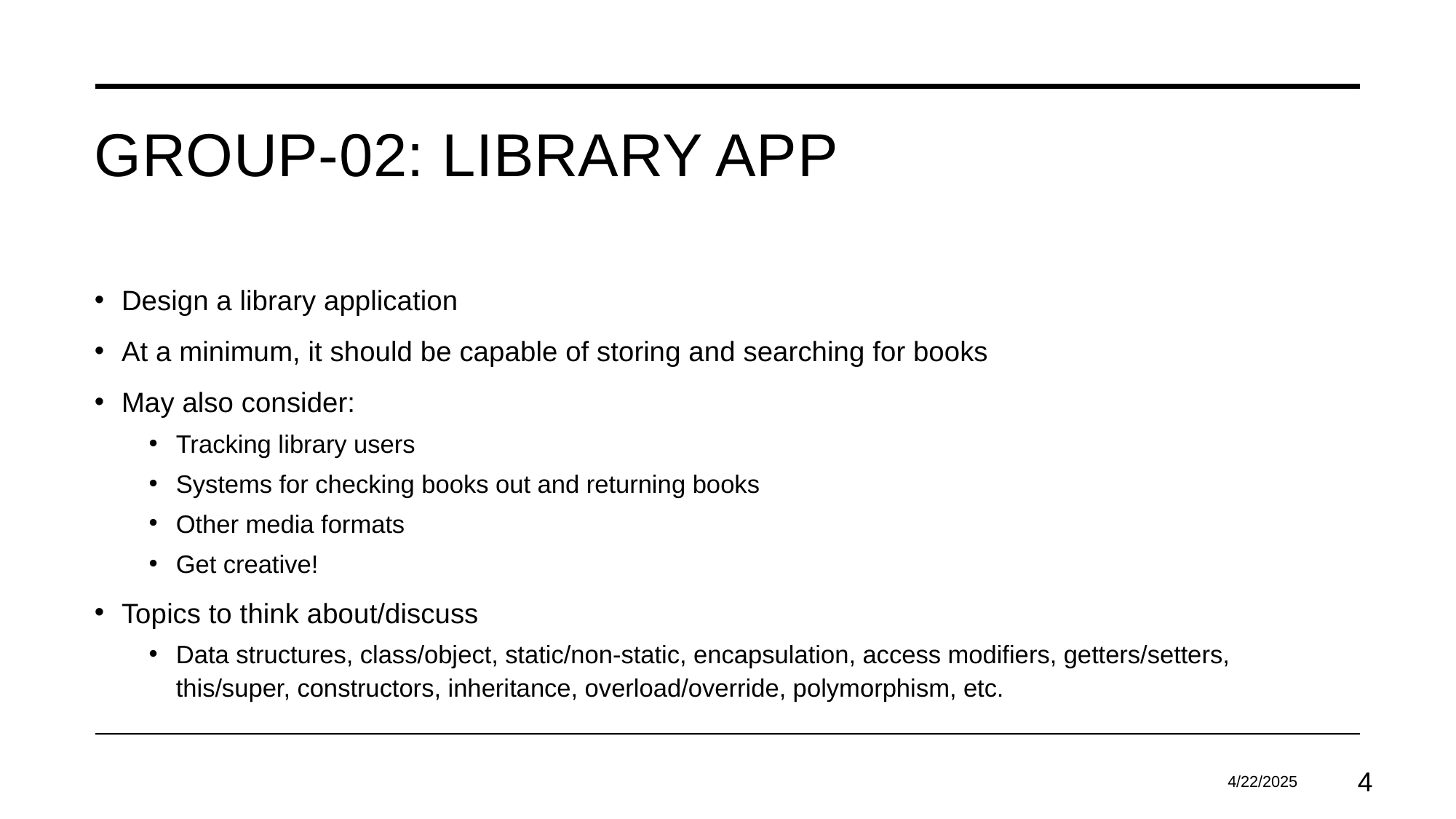

# GROUP-02: Library App
Design a library application
At a minimum, it should be capable of storing and searching for books
May also consider:
Tracking library users
Systems for checking books out and returning books
Other media formats
Get creative!
Topics to think about/discuss
Data structures, class/object, static/non-static, encapsulation, access modifiers, getters/setters, this/super, constructors, inheritance, overload/override, polymorphism, etc.

4/22/2025
4